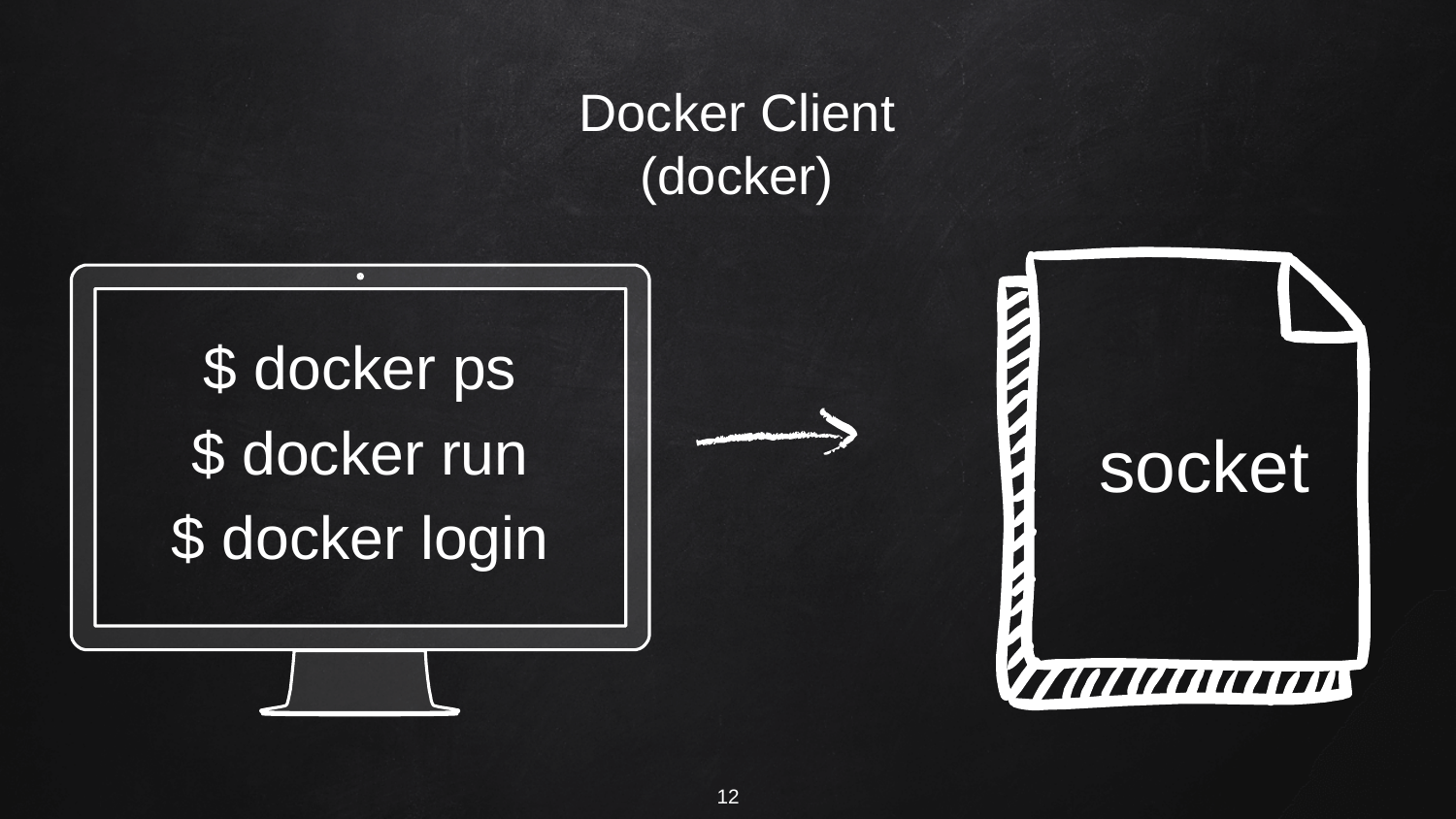

# Docker Client
(docker)

$ docker ps
$ docker run
$ docker login
socket

12